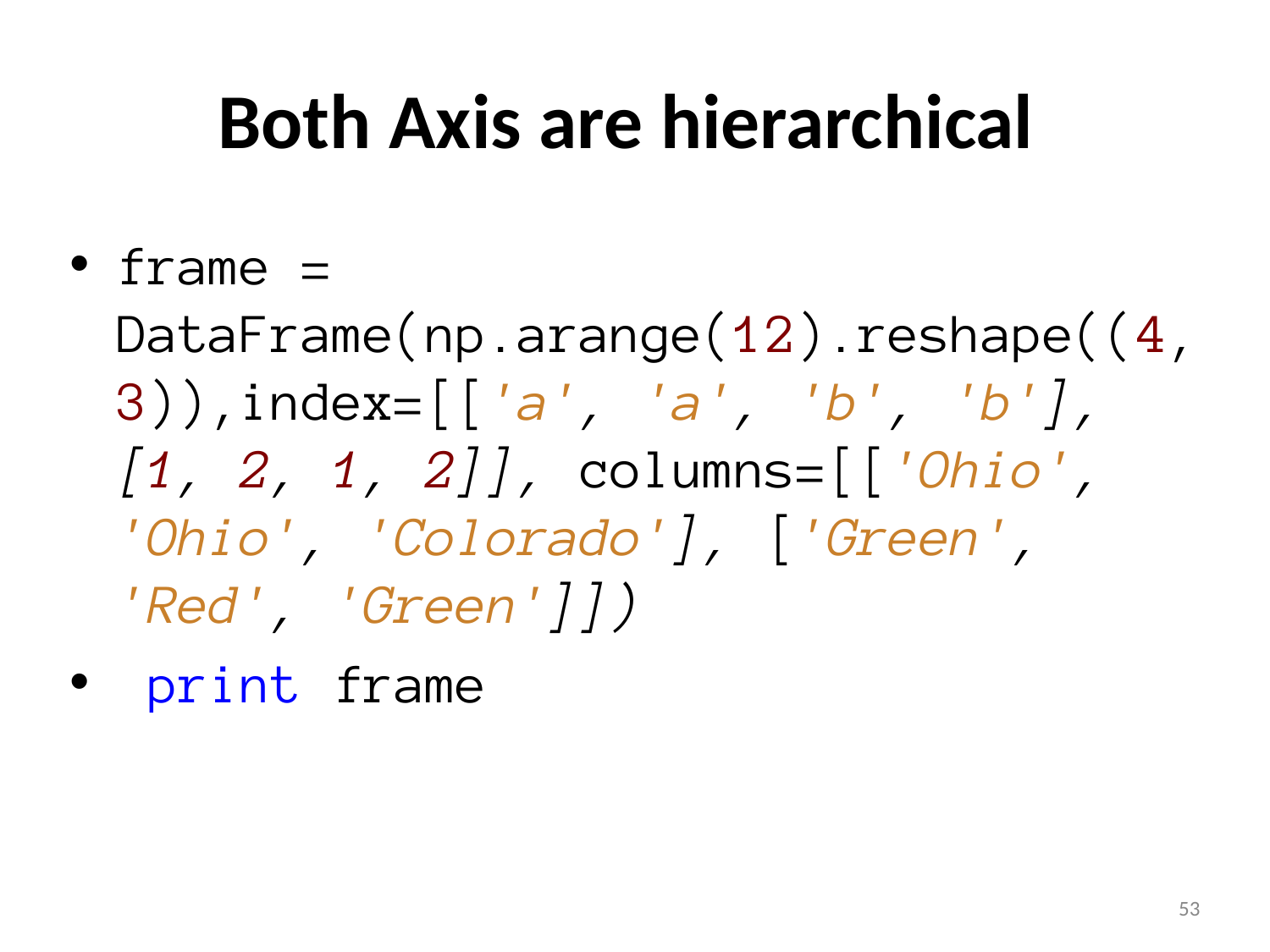

# Both Axis are hierarchical
frame = DataFrame(np.arange(12).reshape((4, 3)),index=[['a', 'a', 'b', 'b'], [1, 2, 1, 2]], columns=[['Ohio', 'Ohio', 'Colorado'], ['Green', 'Red', 'Green']])
 print frame
53